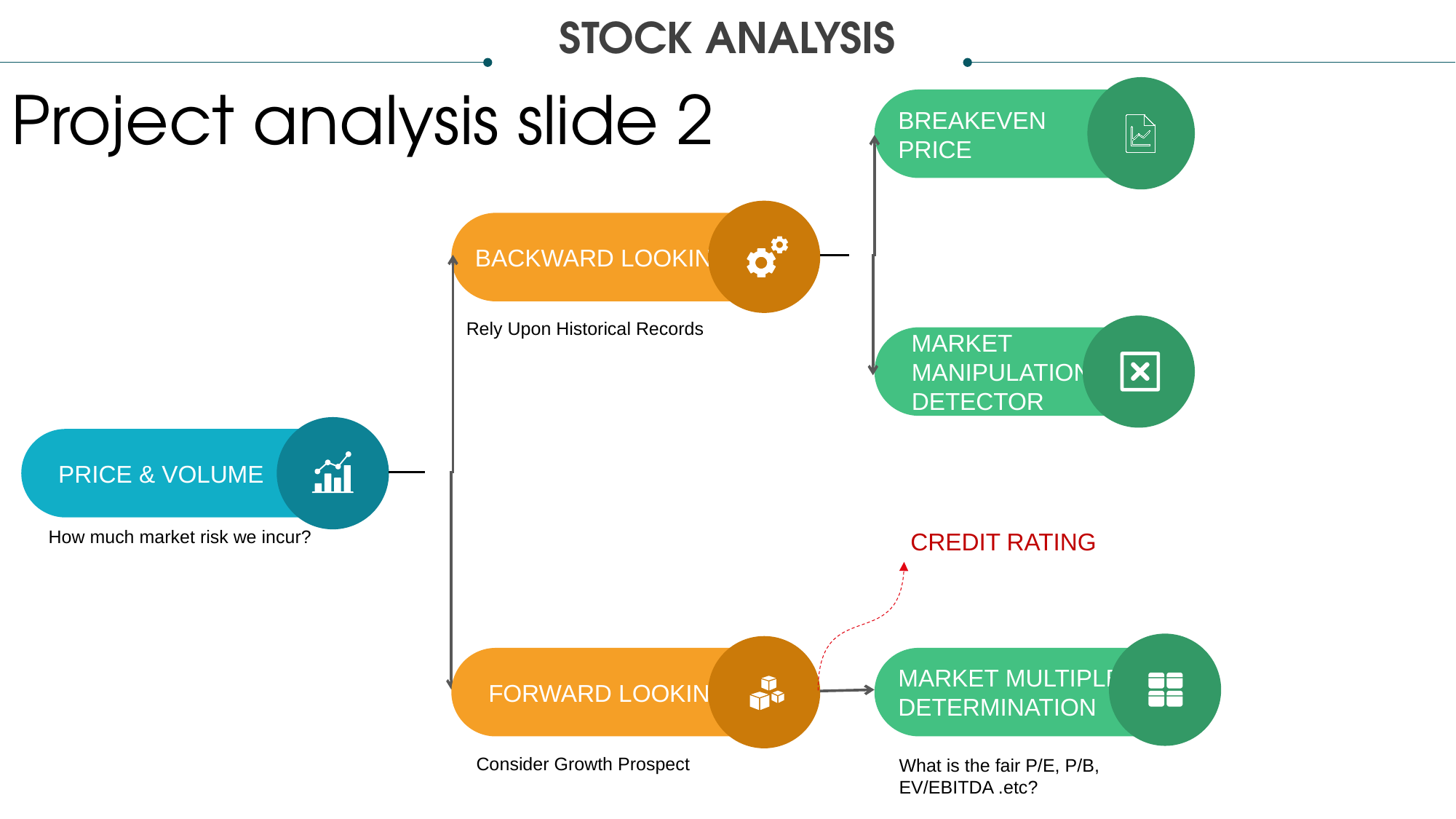

STOCK ANALYSIS
Project analysis slide 2

BREAKEVEN PRICE

BACKWARD LOOKING

  PRICE & VOLUME
How much market risk we incur?
Rely Upon Historical Records

  MARKET
  MANIPULATION
  DETECTOR

CREDIT RATING

MARKET MULTIPLES DETERMINATION

  FORWARD LOOKING
Consider Growth Prospect

What is the fair P/E, P/B, EV/EBITDA .etc?